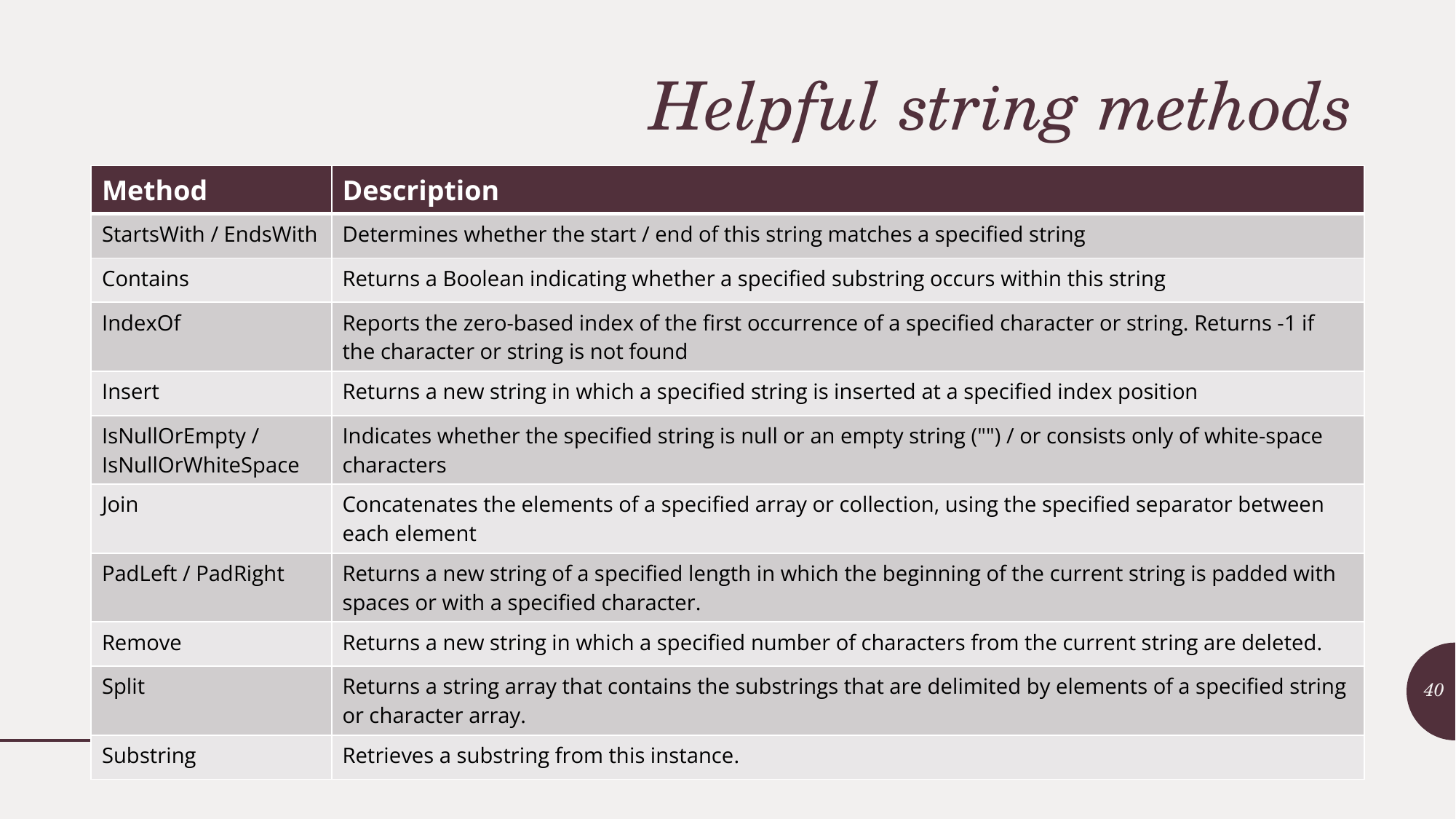

# Helpful string methods
| Method | Description |
| --- | --- |
| StartsWith / EndsWith | Determines whether the start / end of this string matches a specified string |
| Contains | Returns a Boolean indicating whether a specified substring occurs within this string |
| IndexOf | Reports the zero-based index of the first occurrence of a specified character or string. Returns -1 if the character or string is not found |
| Insert | Returns a new string in which a specified string is inserted at a specified index position |
| IsNullOrEmpty / IsNullOrWhiteSpace | Indicates whether the specified string is null or an empty string ("") / or consists only of white-space characters |
| Join | Concatenates the elements of a specified array or collection, using the specified separator between each element |
| PadLeft / PadRight | Returns a new string of a specified length in which the beginning of the current string is padded with spaces or with a specified character. |
| Remove | Returns a new string in which a specified number of characters from the current string are deleted. |
| Split | Returns a string array that contains the substrings that are delimited by elements of a specified string or character array. |
| Substring | Retrieves a substring from this instance. |
40